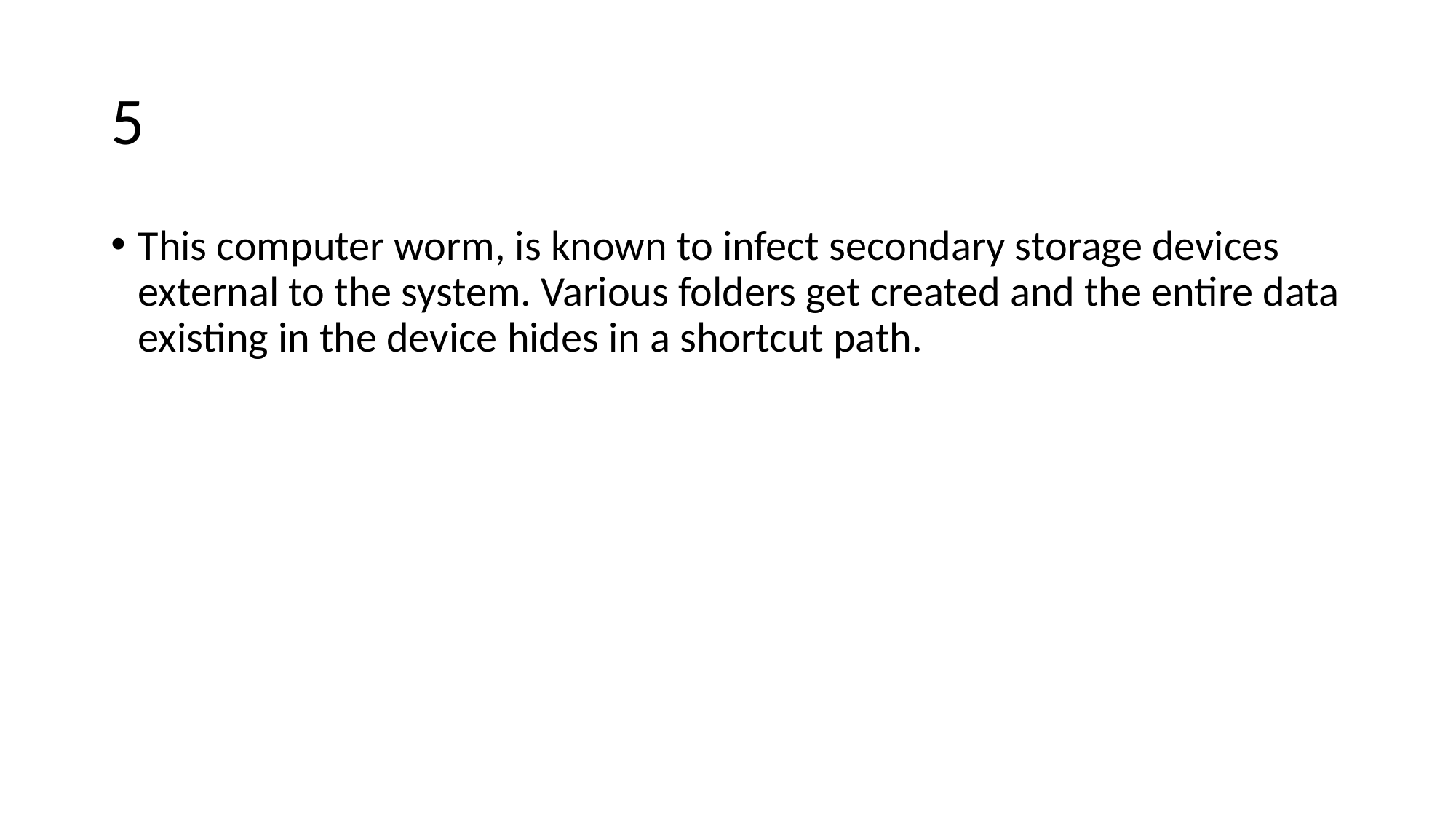

# 5
This computer worm, is known to infect secondary storage devices external to the system. Various folders get created and the entire data existing in the device hides in a shortcut path.